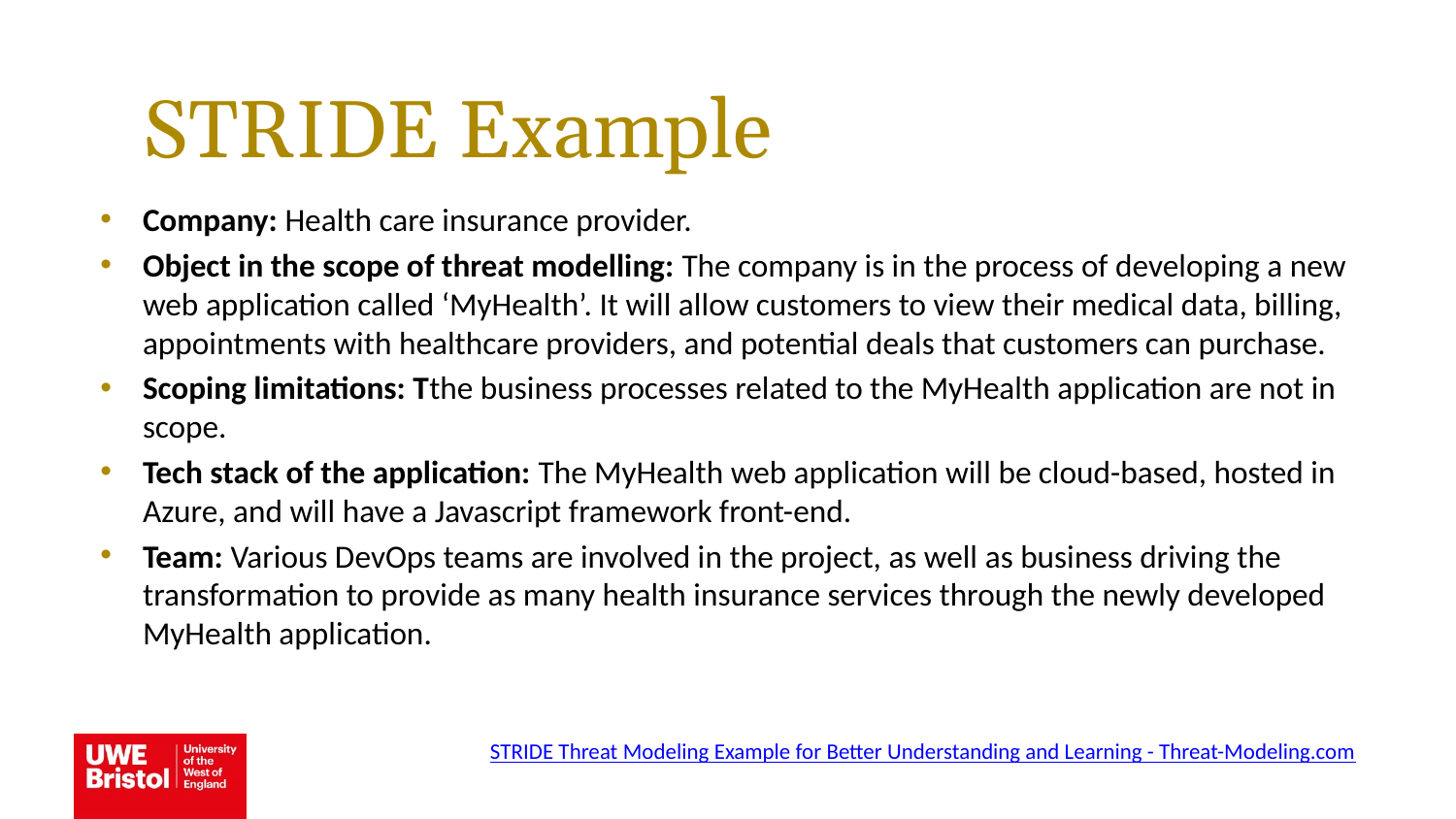

STRIDE Example
Company: Health care insurance provider.
Object in the scope of threat modelling: The company is in the process of developing a new web application called ‘MyHealth’. It will allow customers to view their medical data, billing, appointments with healthcare providers, and potential deals that customers can purchase.
Scoping limitations: Tthe business processes related to the MyHealth application are not in scope.
Tech stack of the application: The MyHealth web application will be cloud-based, hosted in Azure, and will have a Javascript framework front-end.
Team: Various DevOps teams are involved in the project, as well as business driving the transformation to provide as many health insurance services through the newly developed MyHealth application.
STRIDE Threat Modeling Example for Better Understanding and Learning - Threat-Modeling.com